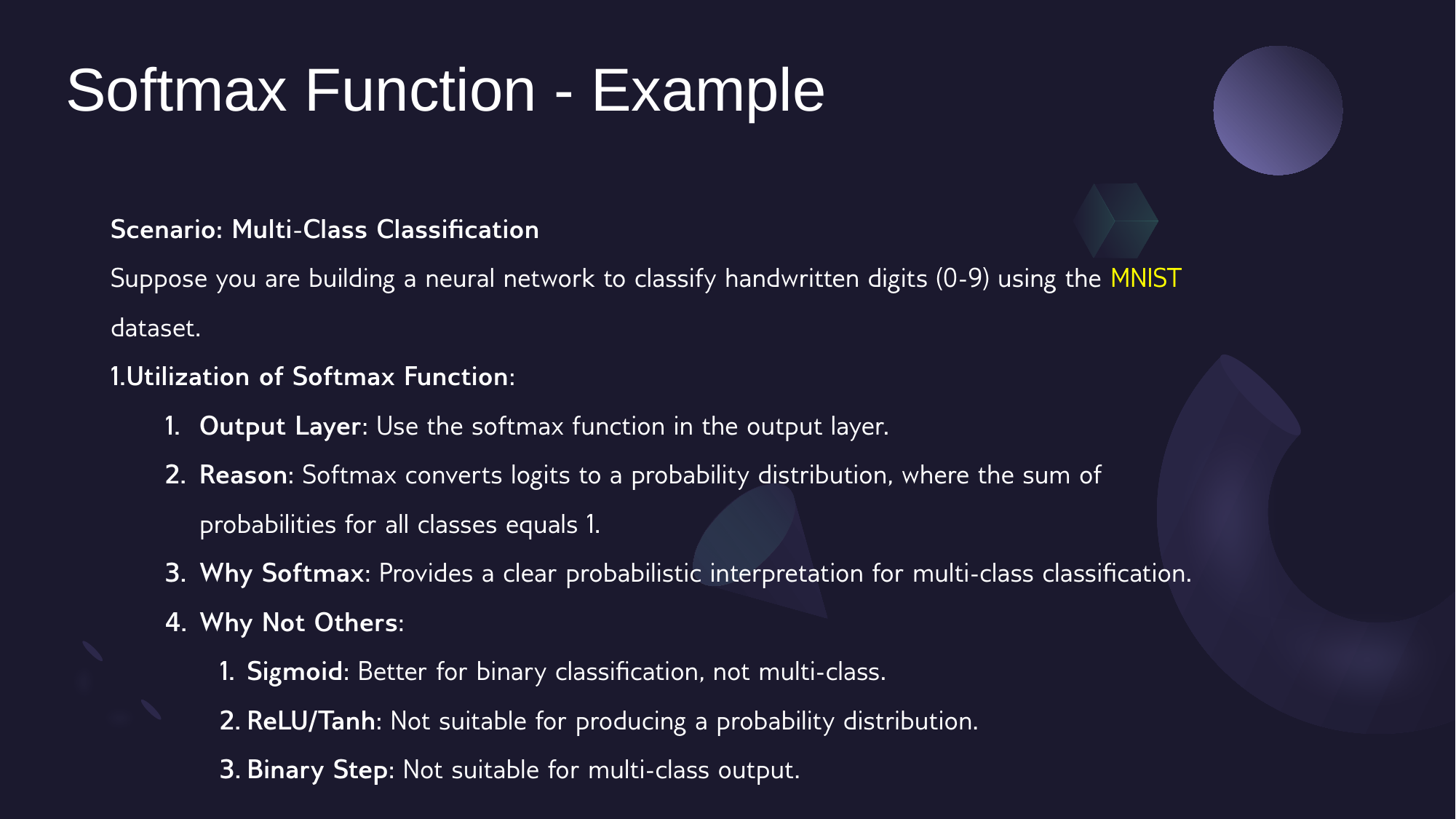

# Softmax Function - Example
Scenario: Multi-Class Classification
Suppose you are building a neural network to classify handwritten digits (0-9) using the MNIST dataset.
Utilization of Softmax Function:
Output Layer: Use the softmax function in the output layer.
Reason: Softmax converts logits to a probability distribution, where the sum of probabilities for all classes equals 1.
Why Softmax: Provides a clear probabilistic interpretation for multi-class classification.
Why Not Others:
Sigmoid: Better for binary classification, not multi-class.
ReLU/Tanh: Not suitable for producing a probability distribution.
Binary Step: Not suitable for multi-class output.